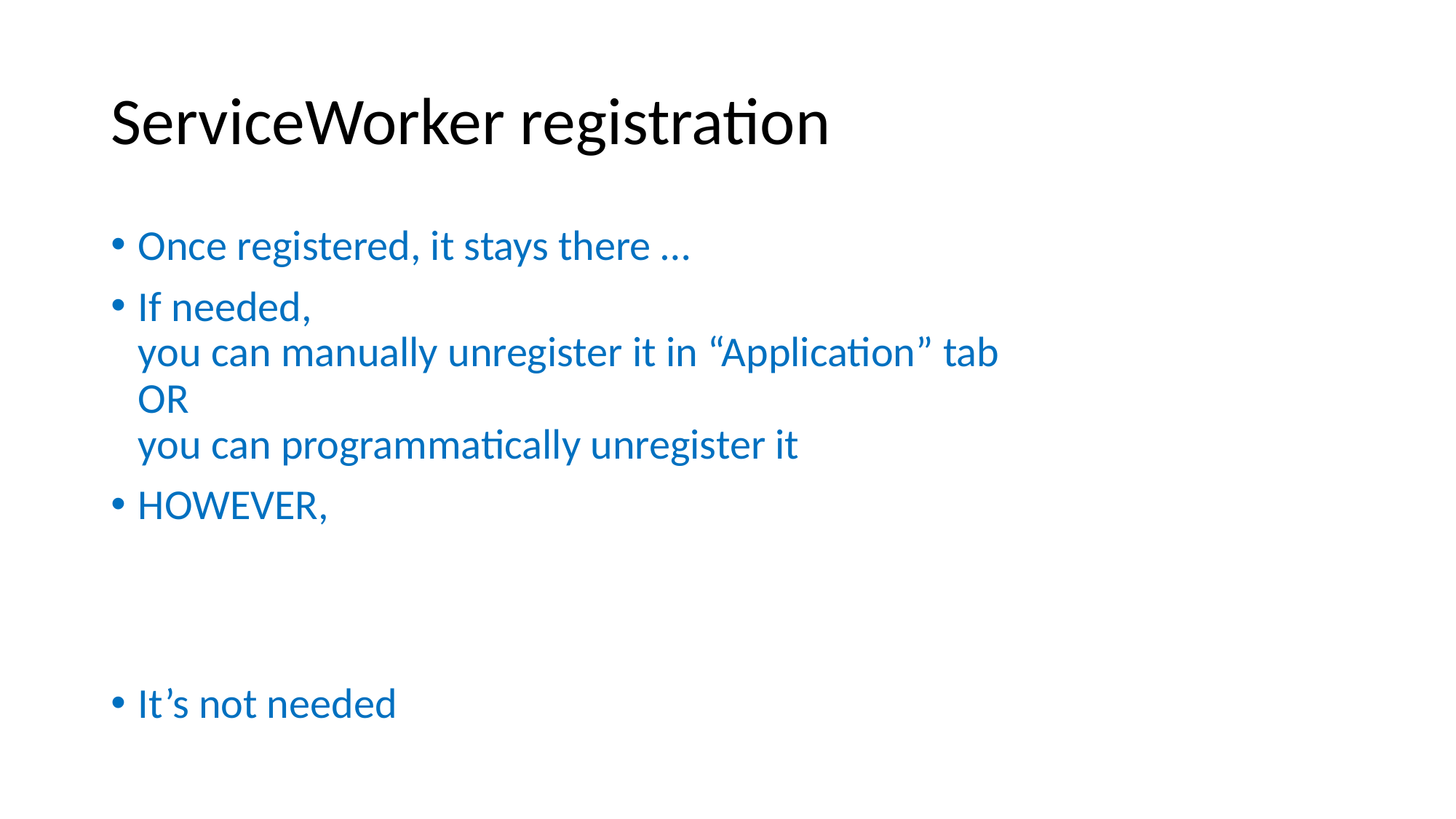

# ServiceWorker registration
Once registered, it stays there …
If needed,
you can manually unregister it in “Application” tab
OR
you can programmatically unregister it
HOWEVER,
It’s not needed